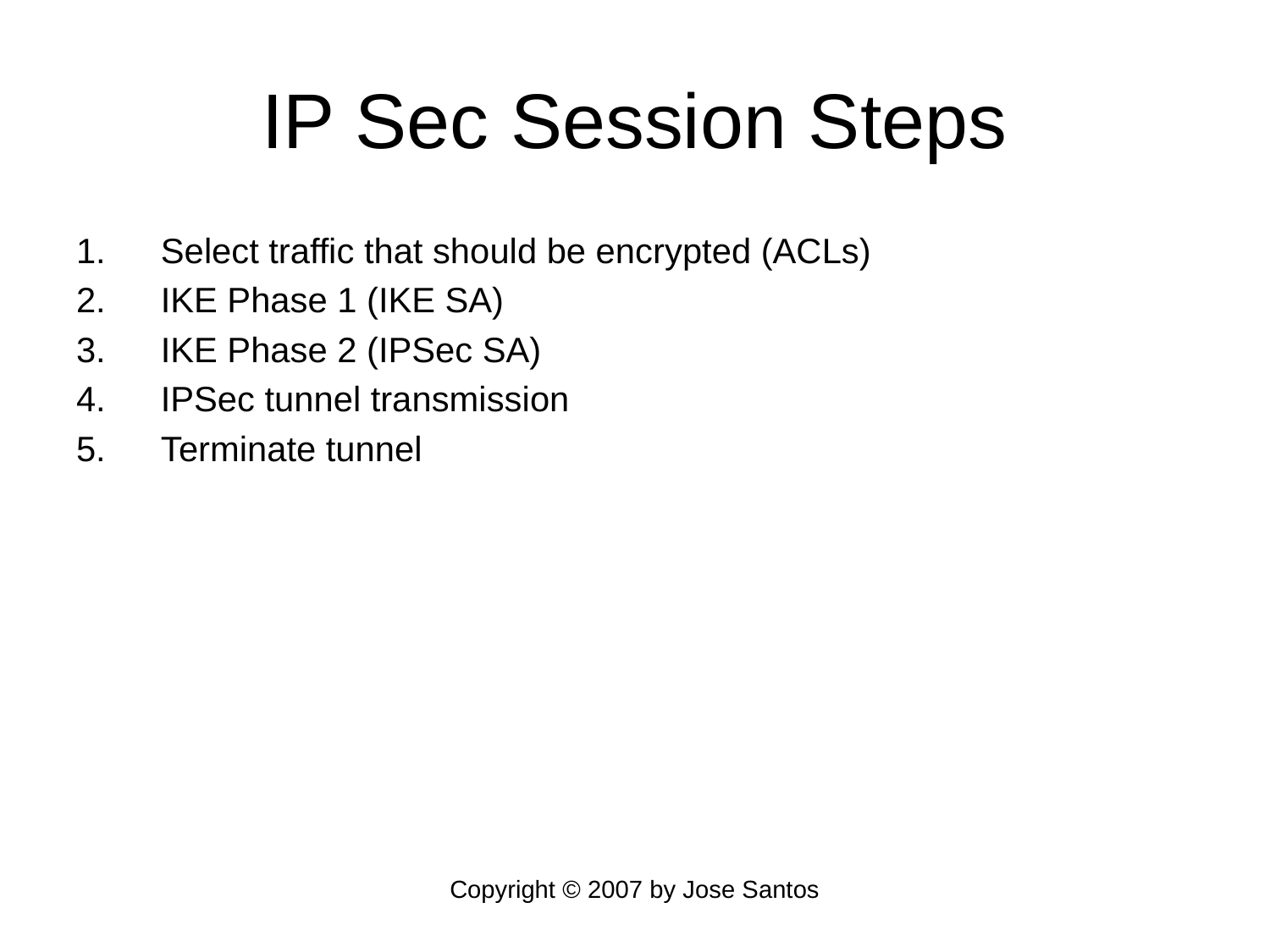

# IP Sec Session Steps
Select traffic that should be encrypted (ACLs)
IKE Phase 1 (IKE SA)
IKE Phase 2 (IPSec SA)
IPSec tunnel transmission
Terminate tunnel
Copyright © 2007 by Jose Santos